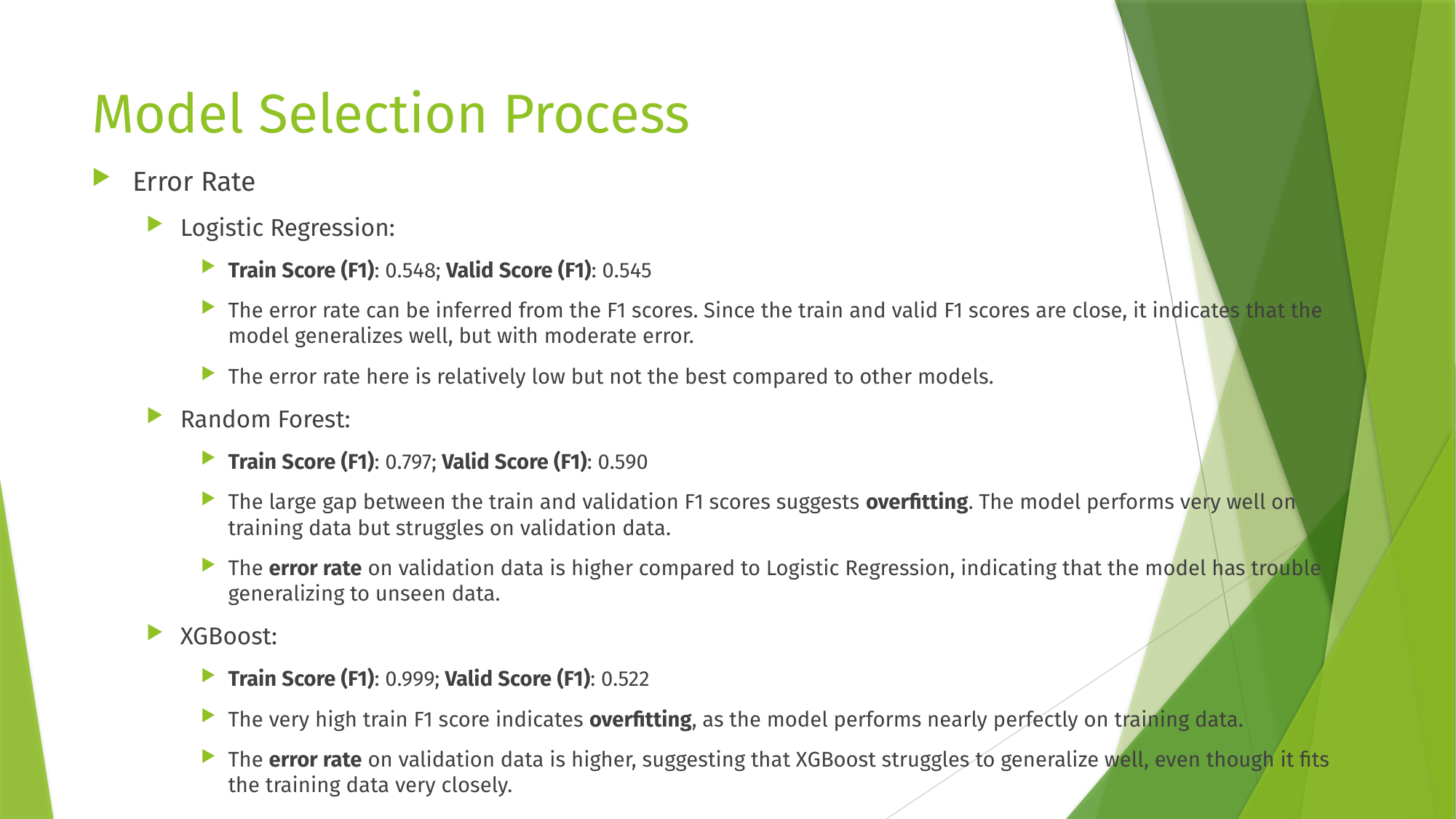

# Model Selection Process
Error Rate
Logistic Regression:
Train Score (F1): 0.548; Valid Score (F1): 0.545
The error rate can be inferred from the F1 scores. Since the train and valid F1 scores are close, it indicates that the model generalizes well, but with moderate error.
The error rate here is relatively low but not the best compared to other models.
Random Forest:
Train Score (F1): 0.797; Valid Score (F1): 0.590
The large gap between the train and validation F1 scores suggests overfitting. The model performs very well on training data but struggles on validation data.
The error rate on validation data is higher compared to Logistic Regression, indicating that the model has trouble generalizing to unseen data.
XGBoost:
Train Score (F1): 0.999; Valid Score (F1): 0.522
The very high train F1 score indicates overfitting, as the model performs nearly perfectly on training data.
The error rate on validation data is higher, suggesting that XGBoost struggles to generalize well, even though it fits the training data very closely.